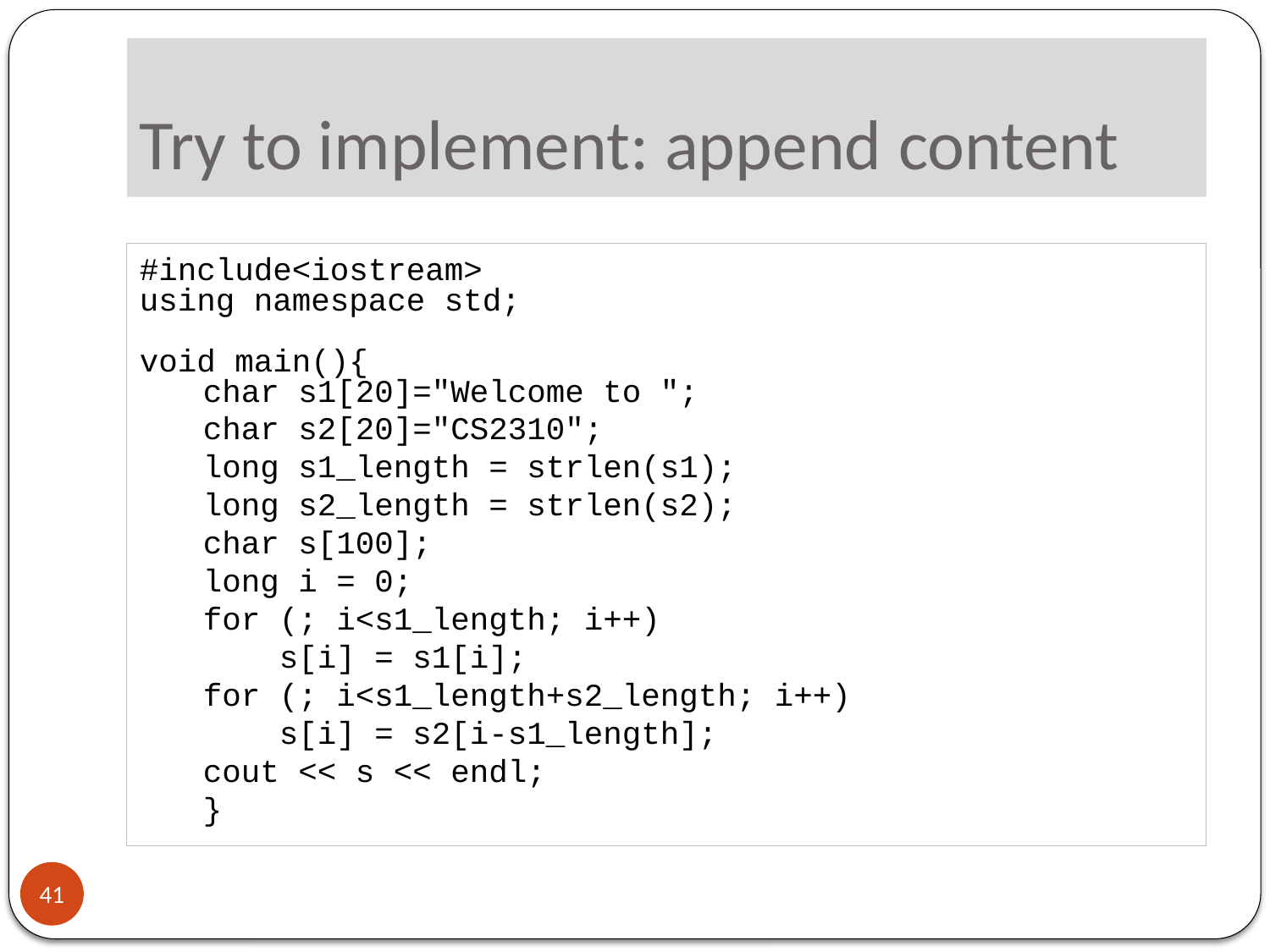

# Try to implement: append content

#include<iostream>
using namespace std;

void main(){
char s1[20]="Welcome to ";
char s2[20]="CS2310";
long s1_length = strlen(s1);
long s2_length = strlen(s2);
char s[100];
long i = 0;
for (; i<s1_length; i++)
    s[i] = s1[i];
for (; i<s1_length+s2_length; i++)
    s[i] = s2[i-s1_length];
cout << s << endl;
}
41